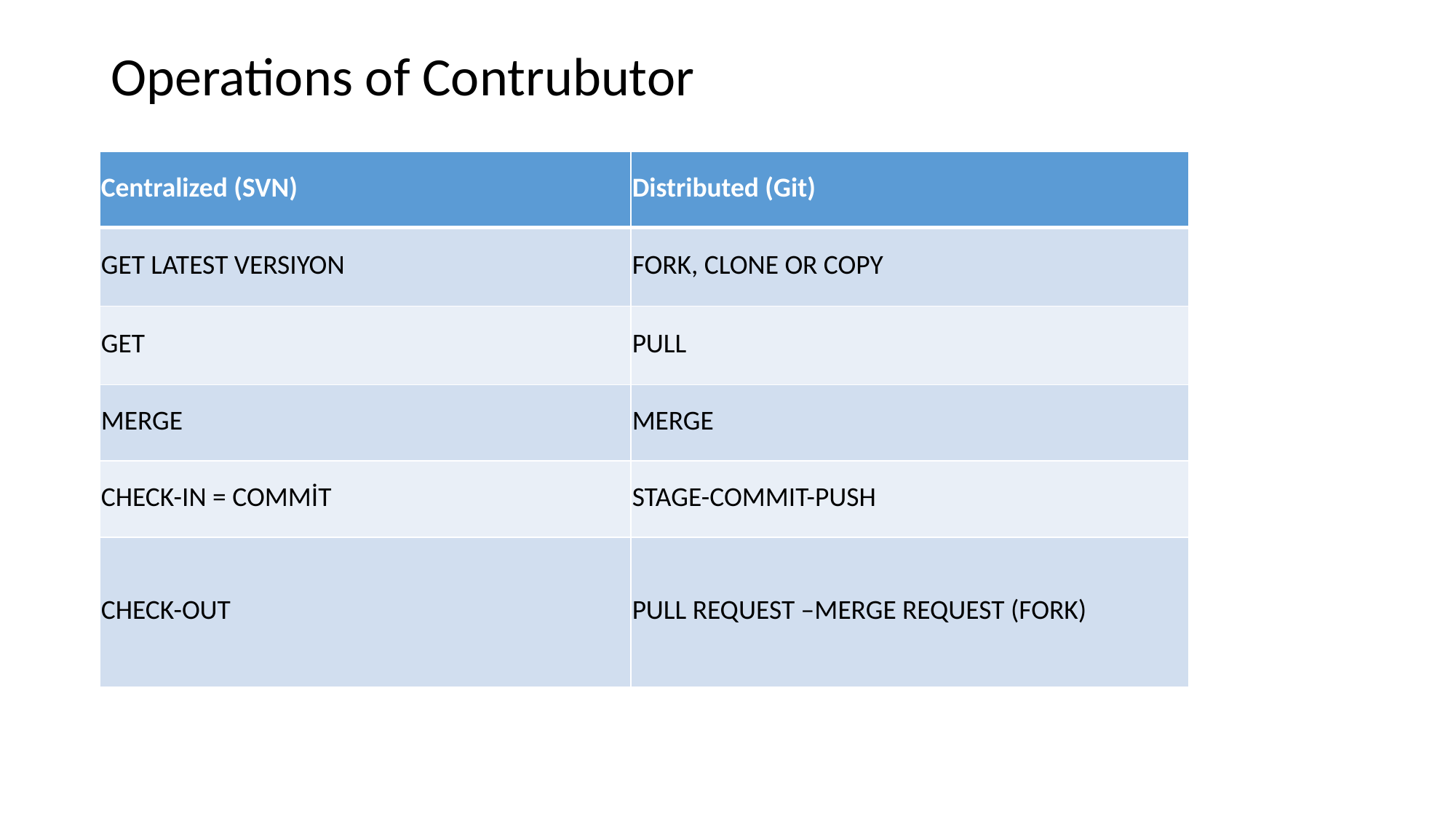

# Operations of Contrubutor
| Centralized (SVN) | Distributed (Git) |
| --- | --- |
| GET LATEST VERSIYON | FORK, CLONE OR COPY |
| GET | PULL |
| MERGE | MERGE |
| CHECK-IN = COMMİT | STAGE-COMMIT-PUSH |
| CHECK-OUT | PULL REQUEST –MERGE REQUEST (FORK) |